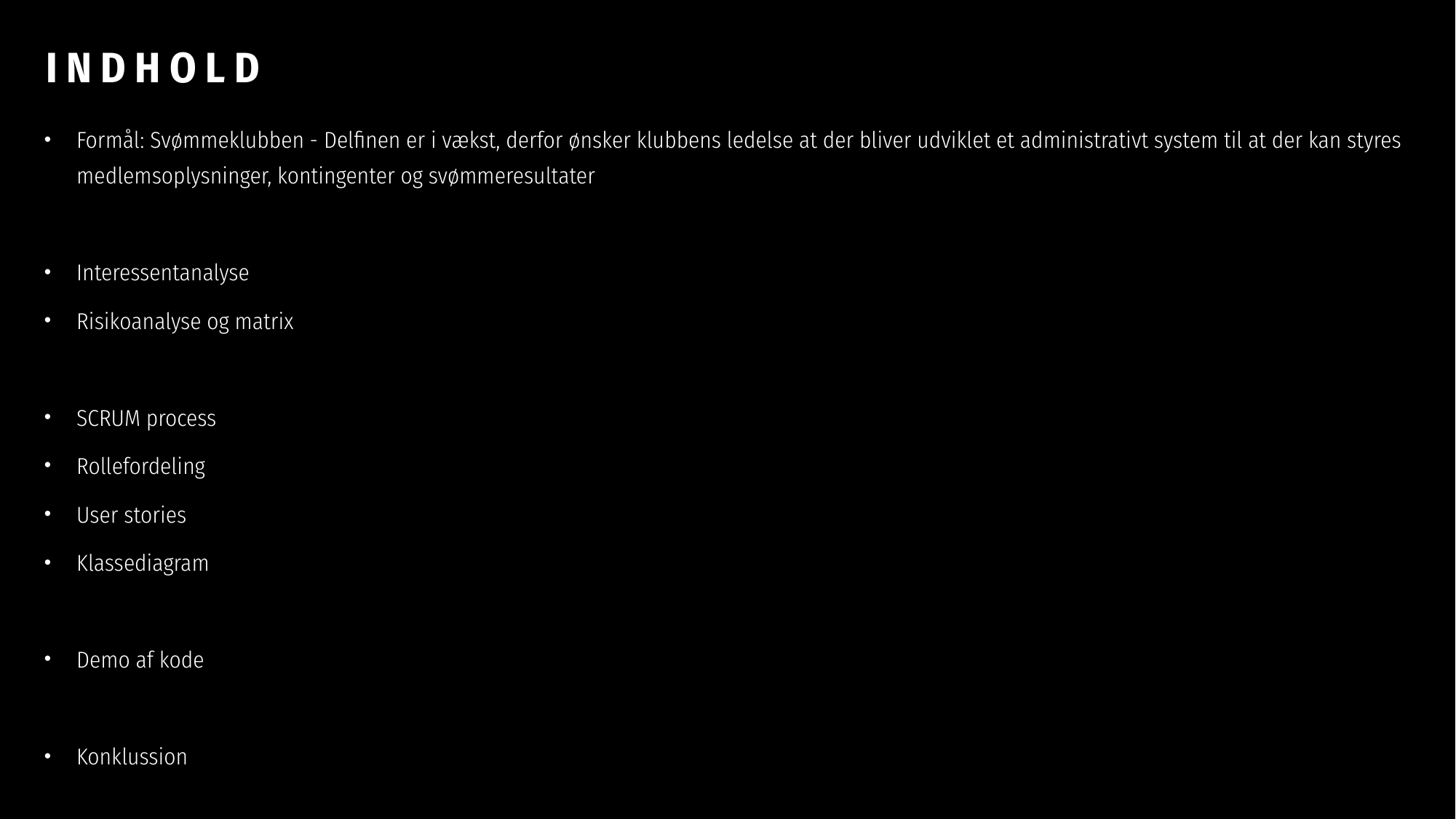

# Indhold
Formål: Svømmeklubben - Delfinen er i vækst, derfor ønsker klubbens ledelse at der bliver udviklet et administrativt system til at der kan styres medlemsoplysninger, kontingenter og svømmeresultater

Interessentanalyse
Risikoanalyse og matrix

SCRUM process
Rollefordeling
User stories
Klassediagram

Demo af kode

Konklussion